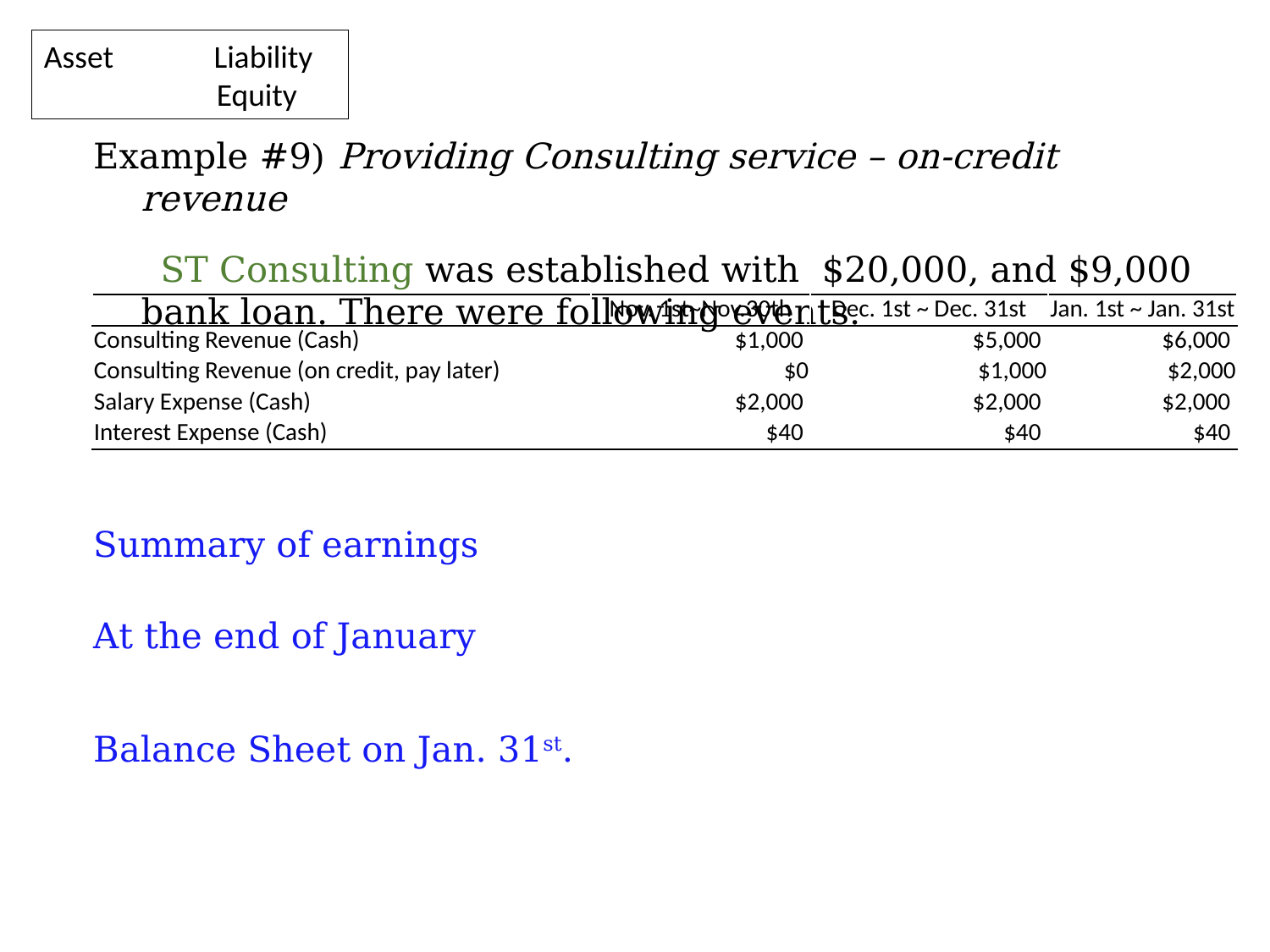

Asset              Liability
                        Equity
Example #9) Providing Consulting service – on-credit revenue
      ST Consulting was established with  $20,000, and $9,000 bank loan. There were following events.

Summary of earnings
At the end of January
Balance Sheet on Jan. 31st.

|  | Nov. 1st~Nov.30th | Dec. 1st ~ Dec. 31st | Jan. 1st ~ Jan. 31st |
| --- | --- | --- | --- |
| Consulting Revenue (Cash) | $1,000 | $5,000 | $6,000 |
| Consulting Revenue (on credit, pay later) | $0 | $1,000 | $2,000 |
| Salary Expense (Cash) | $2,000 | $2,000 | $2,000 |
| Interest Expense (Cash) | $40 | $40 | $40 |